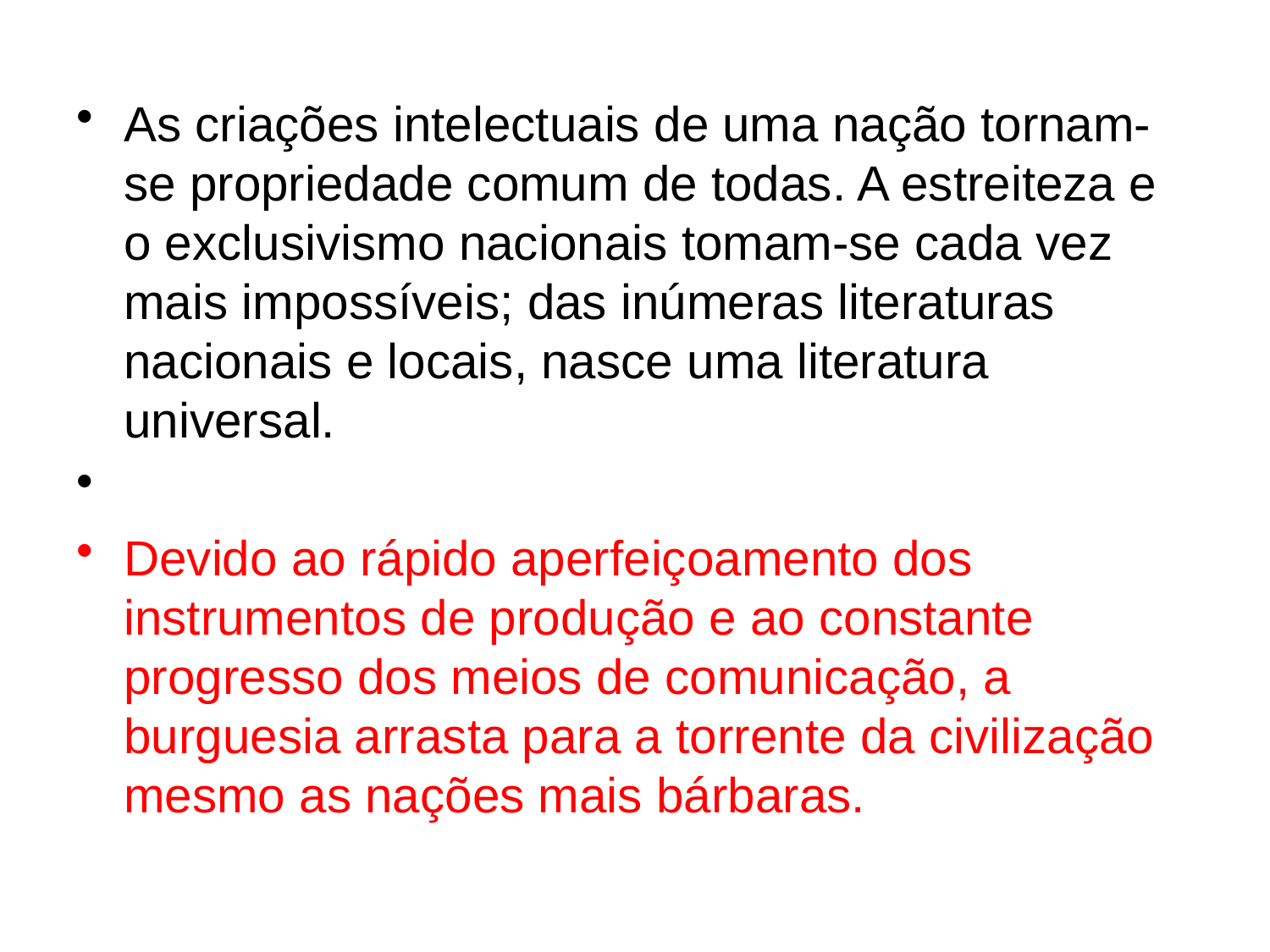

As criações intelectuais de uma nação tornam-se propriedade comum de todas. A estreiteza e o exclusivismo nacionais tomam-se cada vez mais impossíveis; das inúmeras literaturas nacionais e locais, nasce uma literatura universal.

Devido ao rápido aperfeiçoamento dos instrumentos de produção e ao constante progresso dos meios de comunicação, a burguesia arrasta para a torrente da civilização mesmo as nações mais bárbaras.